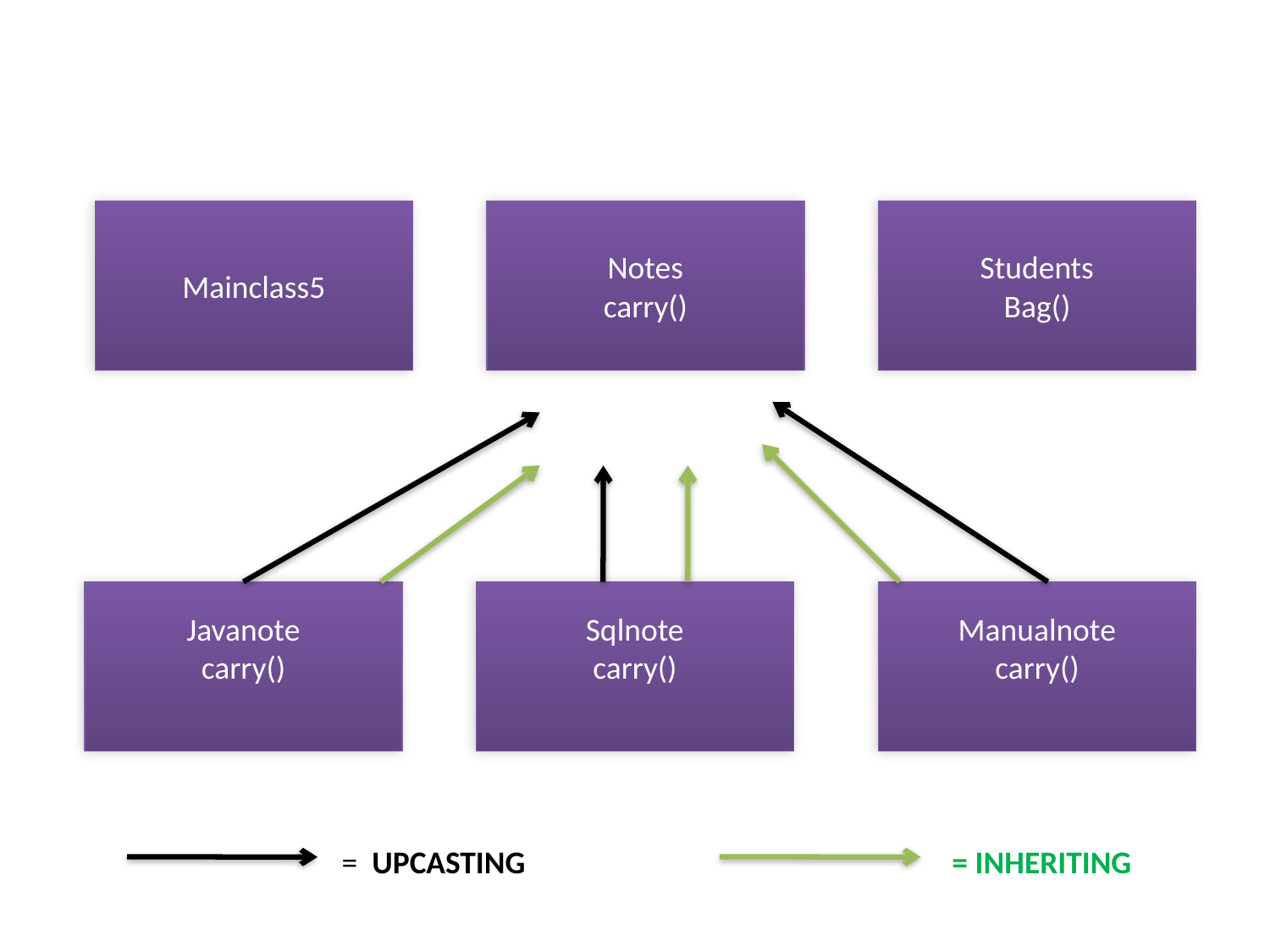

Mainclass5
Notes
carry()
Students
Bag()
Javanote
carry()

Sqlnote
carry()

Manualnote
carry()

=  UPCASTING
 = INHERITING